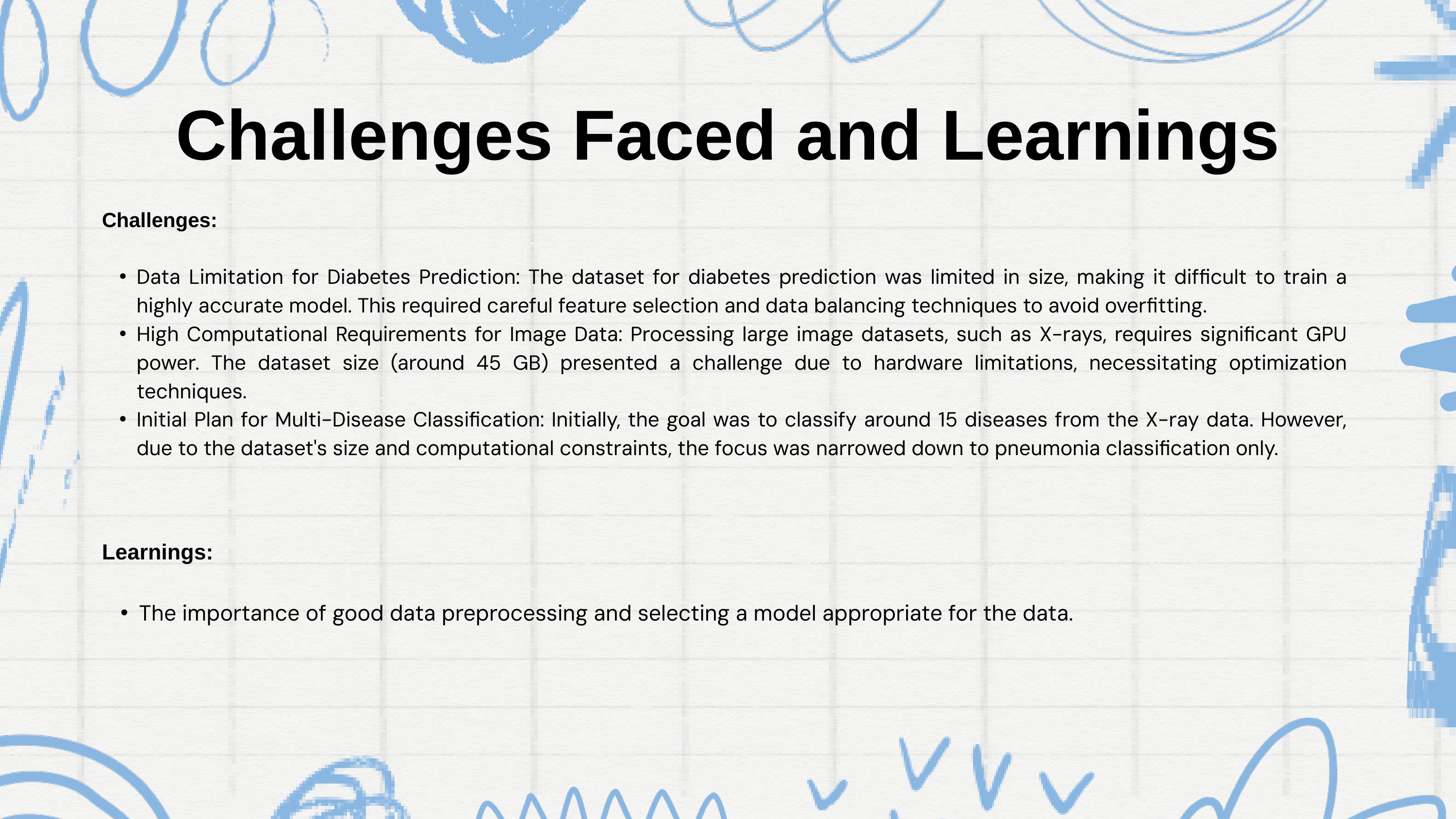

Challenges Faced and Learnings

Challenges:

Data Limitation for Diabetes Prediction: The dataset for diabetes prediction was limited in size, making it difficult to train a highly accurate model. This required careful feature selection and data balancing techniques to avoid overfitting.
High Computational Requirements for Image Data: Processing large image datasets, such as X-rays, requires significant GPU power. The dataset size (around 45 GB) presented a challenge due to hardware limitations, necessitating optimization techniques.
Initial Plan for Multi-Disease Classification: Initially, the goal was to classify around 15 diseases from the X-ray data. However, due to the dataset's size and computational constraints, the focus was narrowed down to pneumonia classification only.

Learnings:

The importance of good data preprocessing and selecting a model appropriate for the data.